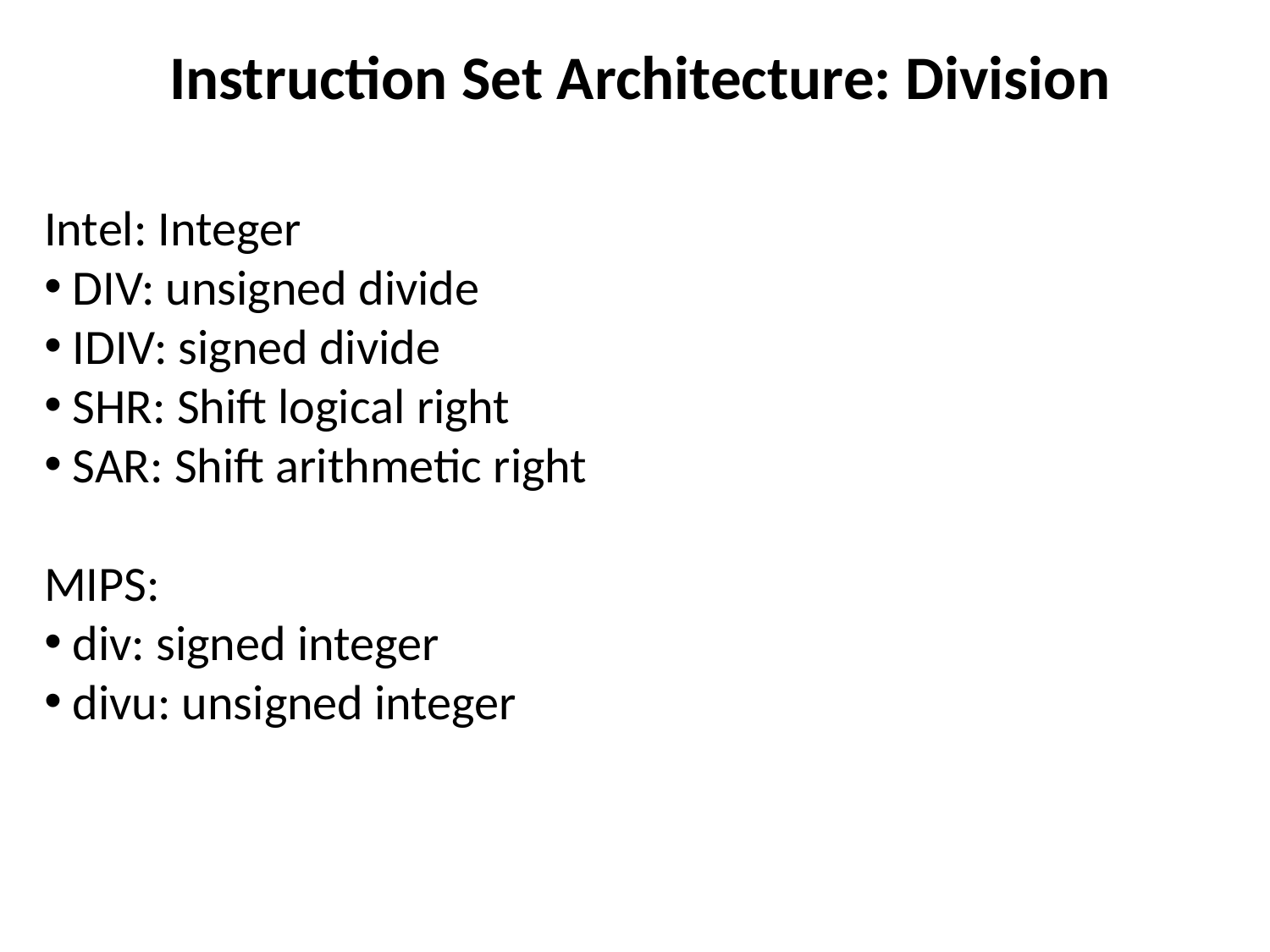

Instruction Set Architecture: Division
Intel: Integer
 DIV: unsigned divide
 IDIV: signed divide
 SHR: Shift logical right
 SAR: Shift arithmetic right

MIPS:
 div: signed integer
 divu: unsigned integer